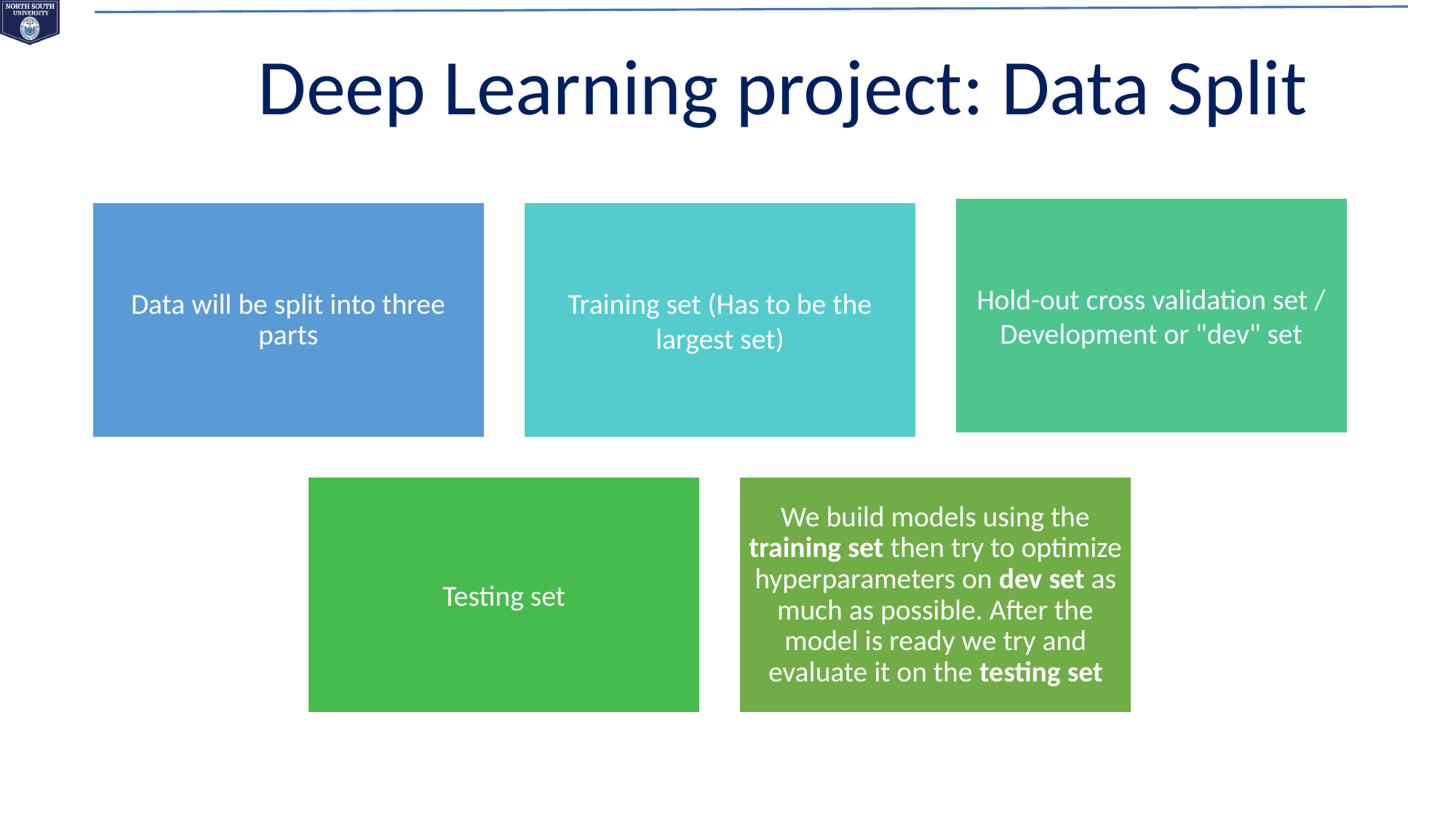

# Deep Learning project: Data Split
Data will be split into three parts
Training set (Has to be the largest set)
Hold-out cross validation set / Development or "dev" set
Testing set
We build models using the training set then try to optimize hyperparameters on dev set as much as possible. After the model is ready we try and evaluate it on the testing set